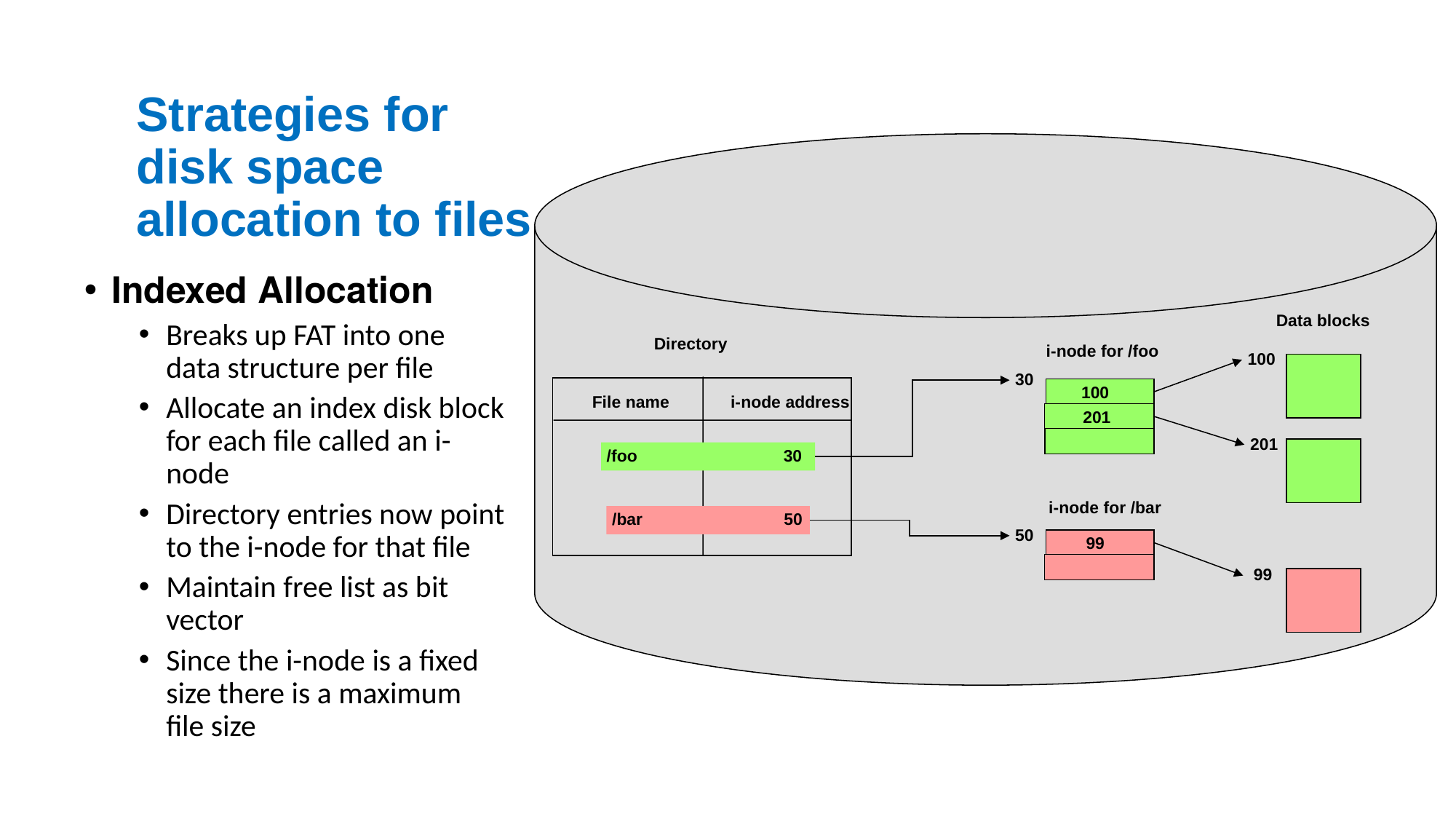

Strategies for disk space allocation to files

Data blocks
Directory
i-node for /foo
100

30

100

       File name             i-node address
 201

201

/foo                               30
i-node for /bar
/bar                              50

50
99

 99

Indexed Allocation
Breaks up FAT into one data structure per file
Allocate an index disk block for each file called an i-node
Directory entries now point to the i-node for that file
Maintain free list as bit vector
Since the i-node is a fixed size there is a maximum file size